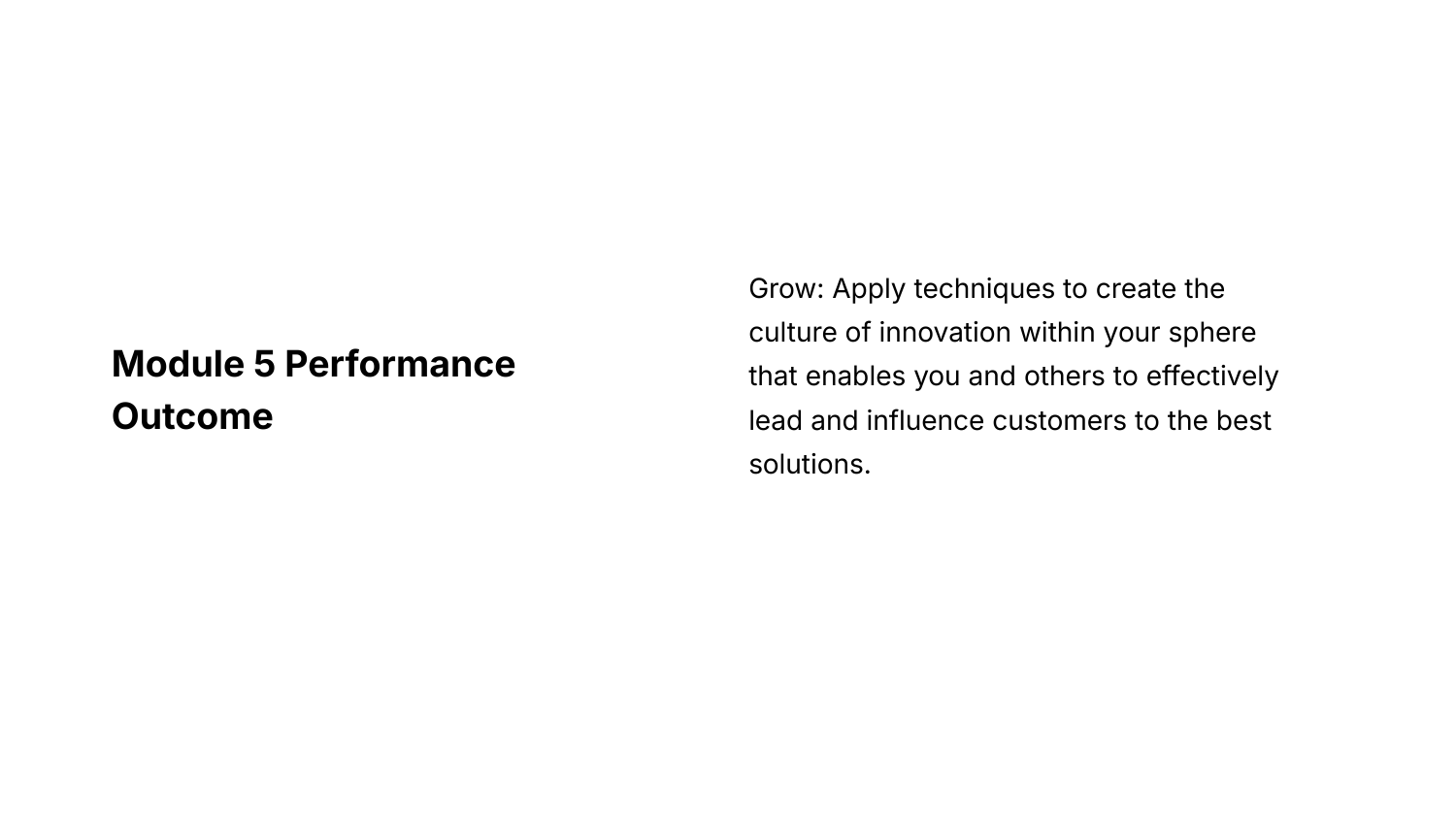

Grow: Apply techniques to create the culture of innovation within your sphere that enables you and others to effectively lead and influence customers to the best solutions.

Module 5 Performance Outcome